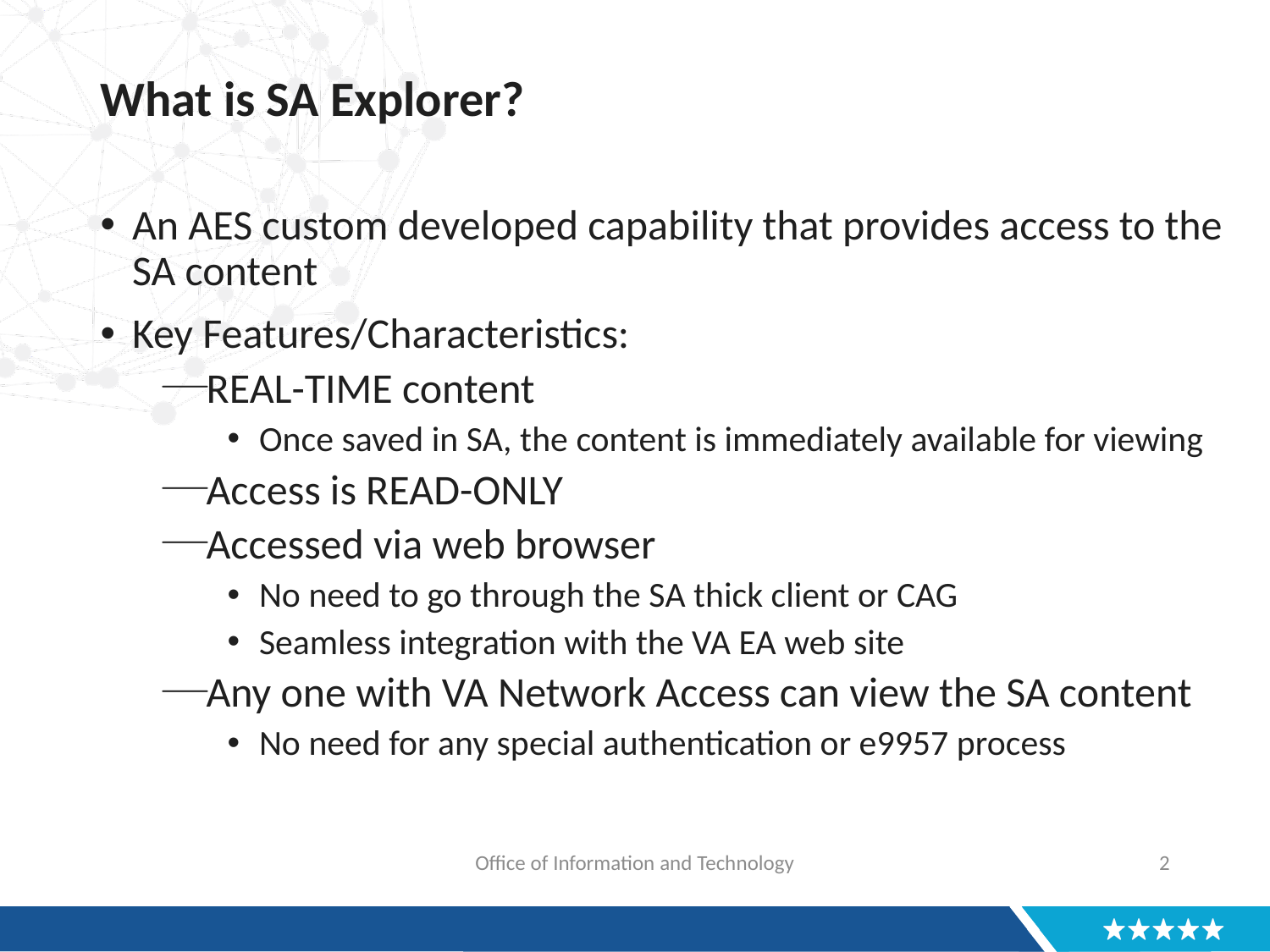

# What is SA Explorer?
An AES custom developed capability that provides access to the SA content
Key Features/Characteristics:
REAL-TIME content
Once saved in SA, the content is immediately available for viewing
Access is READ-ONLY
Accessed via web browser
No need to go through the SA thick client or CAG
Seamless integration with the VA EA web site
Any one with VA Network Access can view the SA content
No need for any special authentication or e9957 process

Office of Information and Technology
2